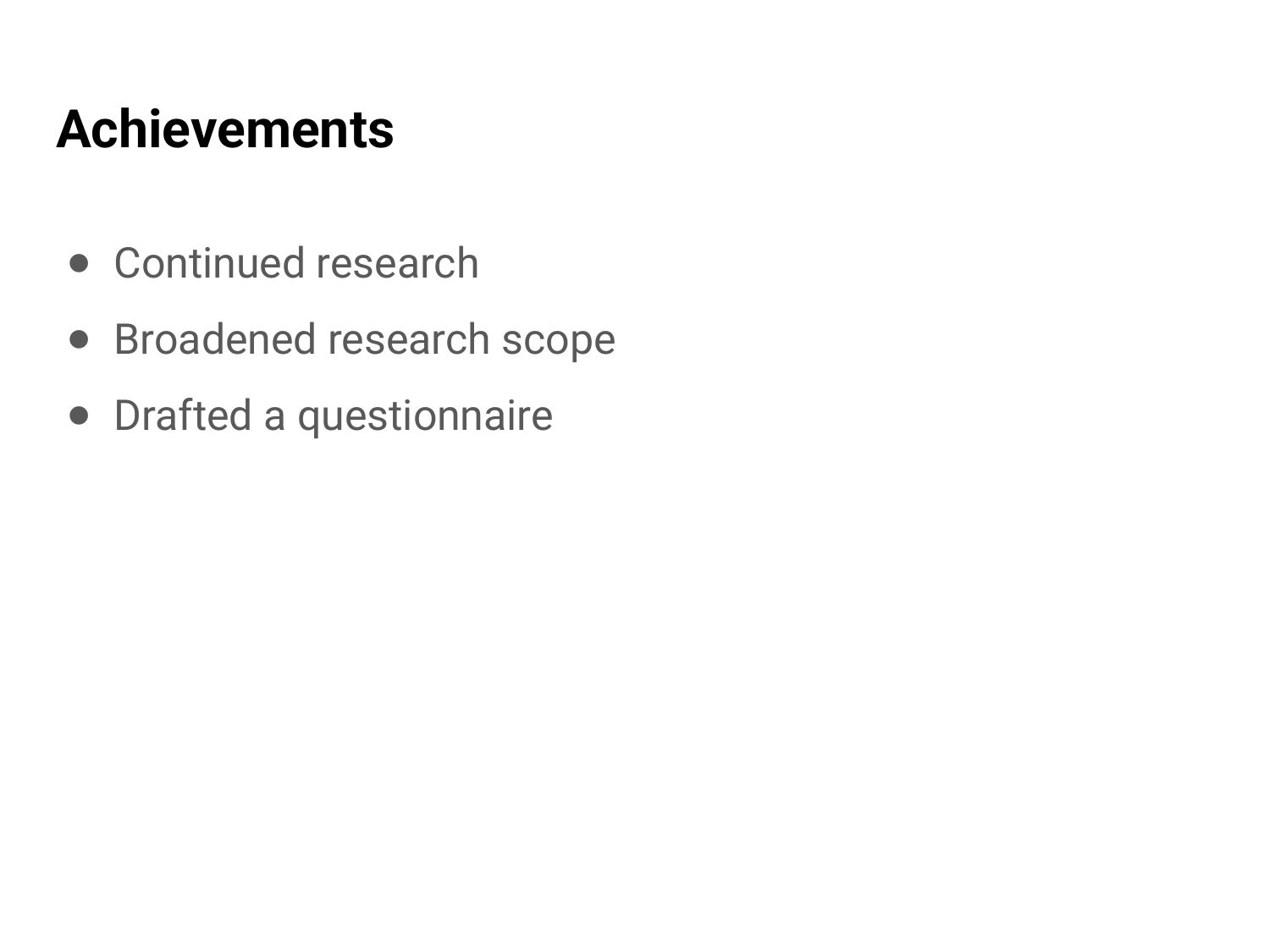

# Achievements
Continued research
Broadened research scope
Drafted a questionnaire